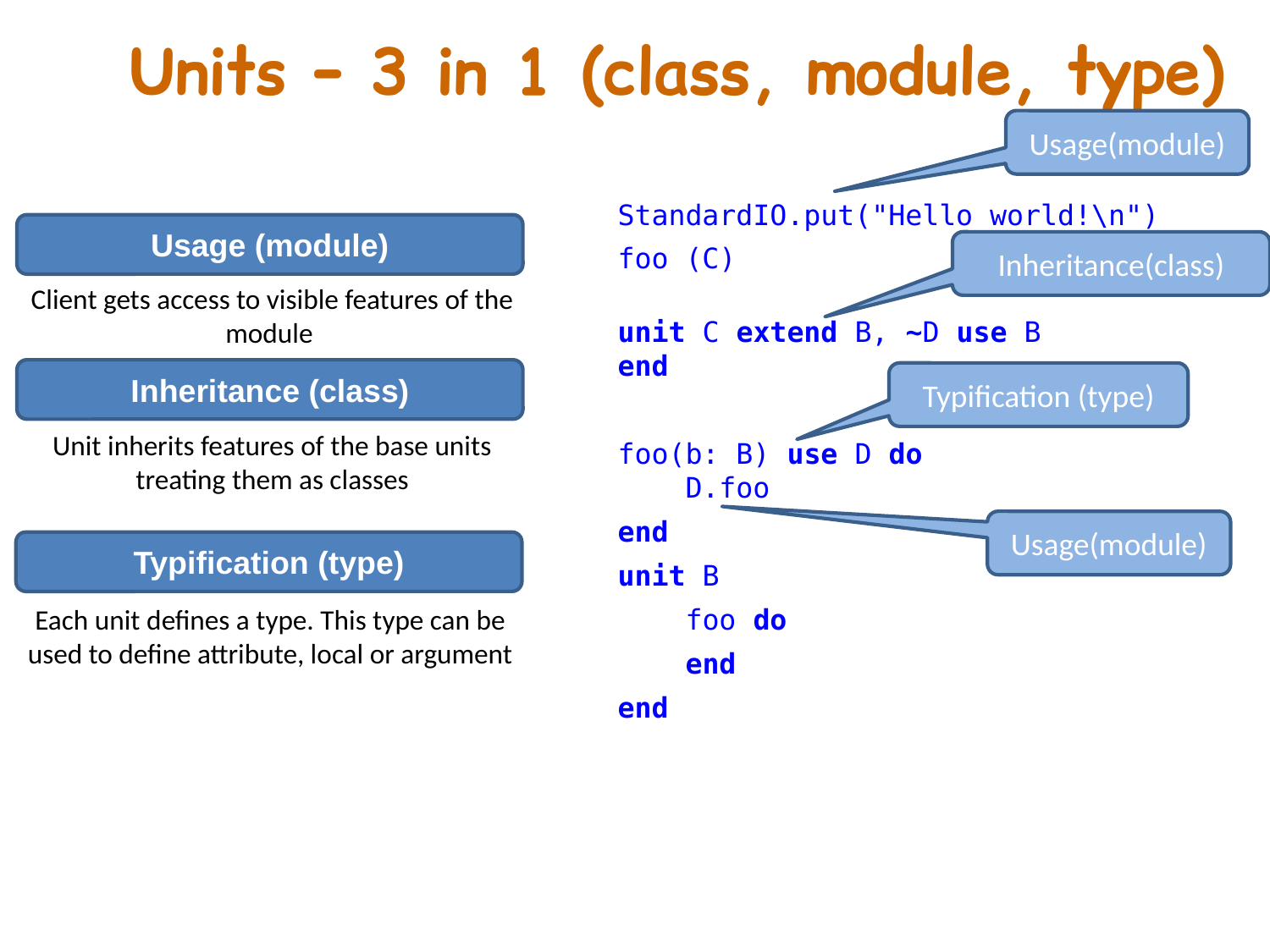

Units – 3 in 1 (class, module, type)
Usage(module)
StandardIO.put("Hello world!\n")
foo (C)
unit C extend B, ~D use B
end

foo(b: B) use D do
    D.foo
end
unit B
    foo do
    end
end

Usage (module)
Client gets access to visible features of the module
Inheritance (class)
Unit inherits features of the base units treating them as classes
Typification (type)
Each unit defines a type. This type can be used to define attribute, local or argument
Inheritance(class)
Typification (type)
Usage(module)